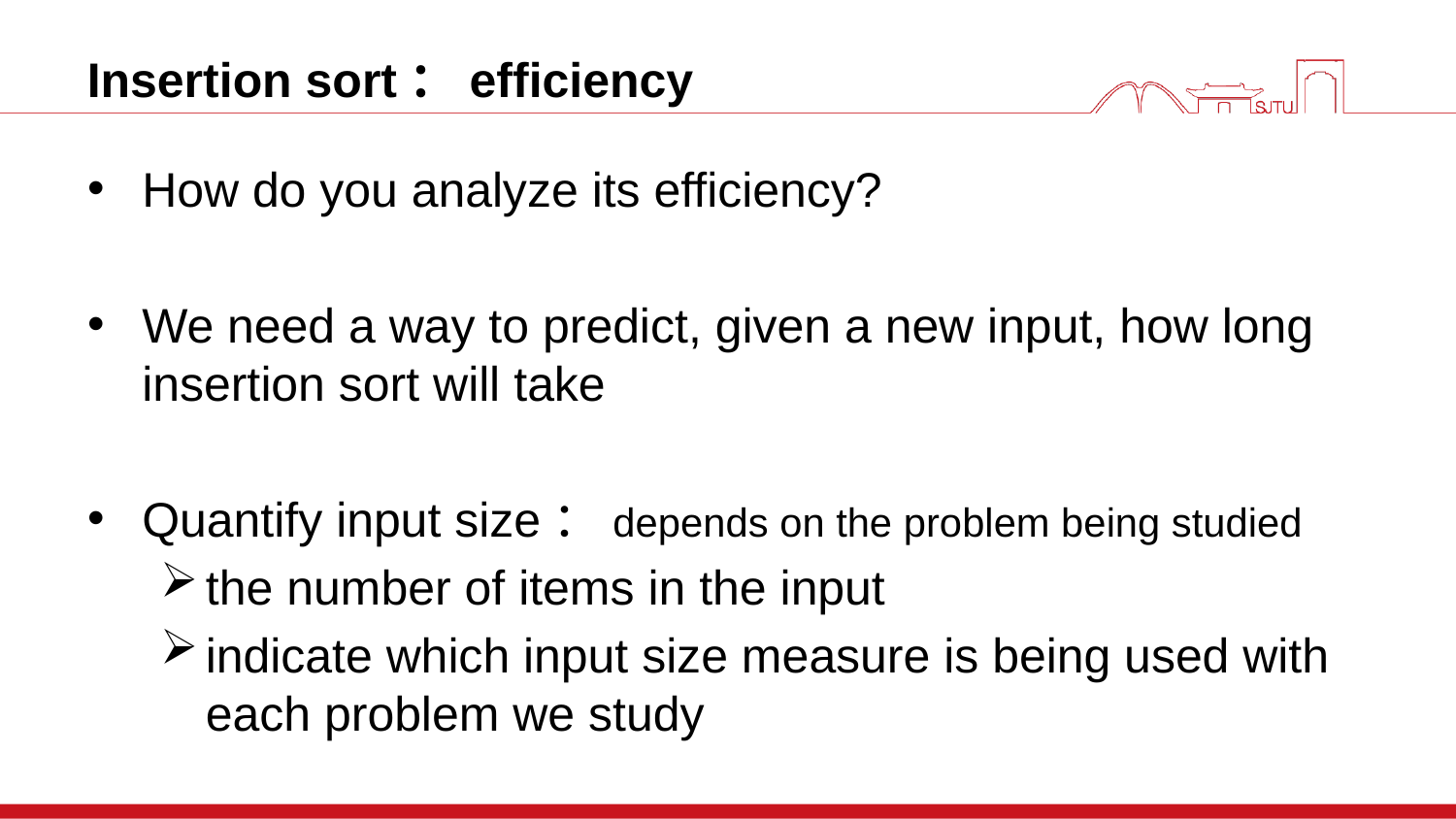

# Insertion sort：efficiency
How do you analyze its efficiency?

We need a way to predict, given a new input, how long insertion sort will take

Quantify input size：depends on the problem being studied
the number of items in the input
indicate which input size measure is being used with each problem we study